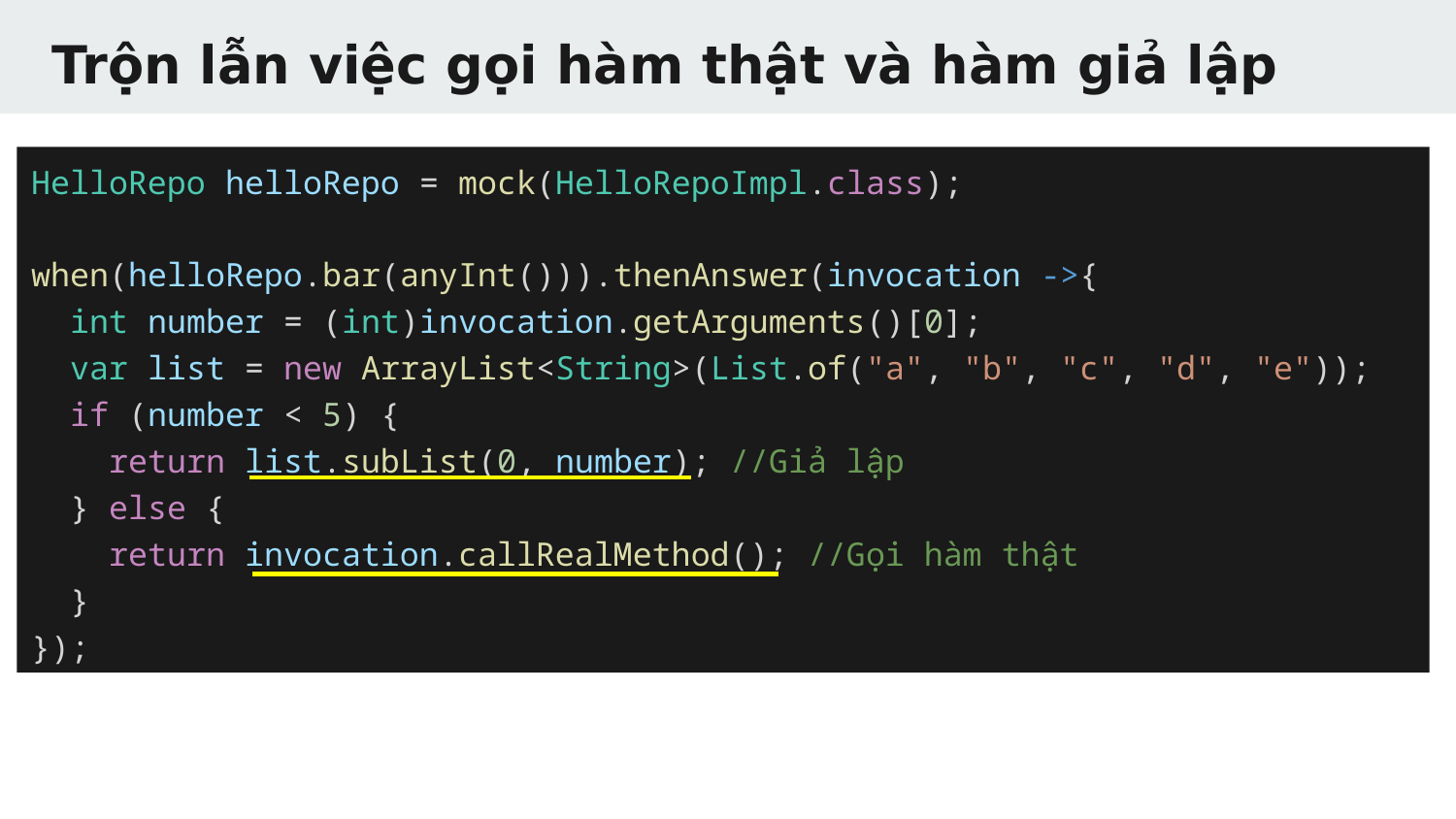

# Trộn lẫn việc gọi hàm thật và hàm giả lập
HelloRepo helloRepo = mock(HelloRepoImpl.class);
when(helloRepo.bar(anyInt())).thenAnswer(invocation ->{
  int number = (int)invocation.getArguments()[0];
  var list = new ArrayList<String>(List.of("a", "b", "c", "d", "e"));
  if (number < 5) {
    return list.subList(0, number); //Giả lập
  } else {
    return invocation.callRealMethod(); //Gọi hàm thật
  }
});